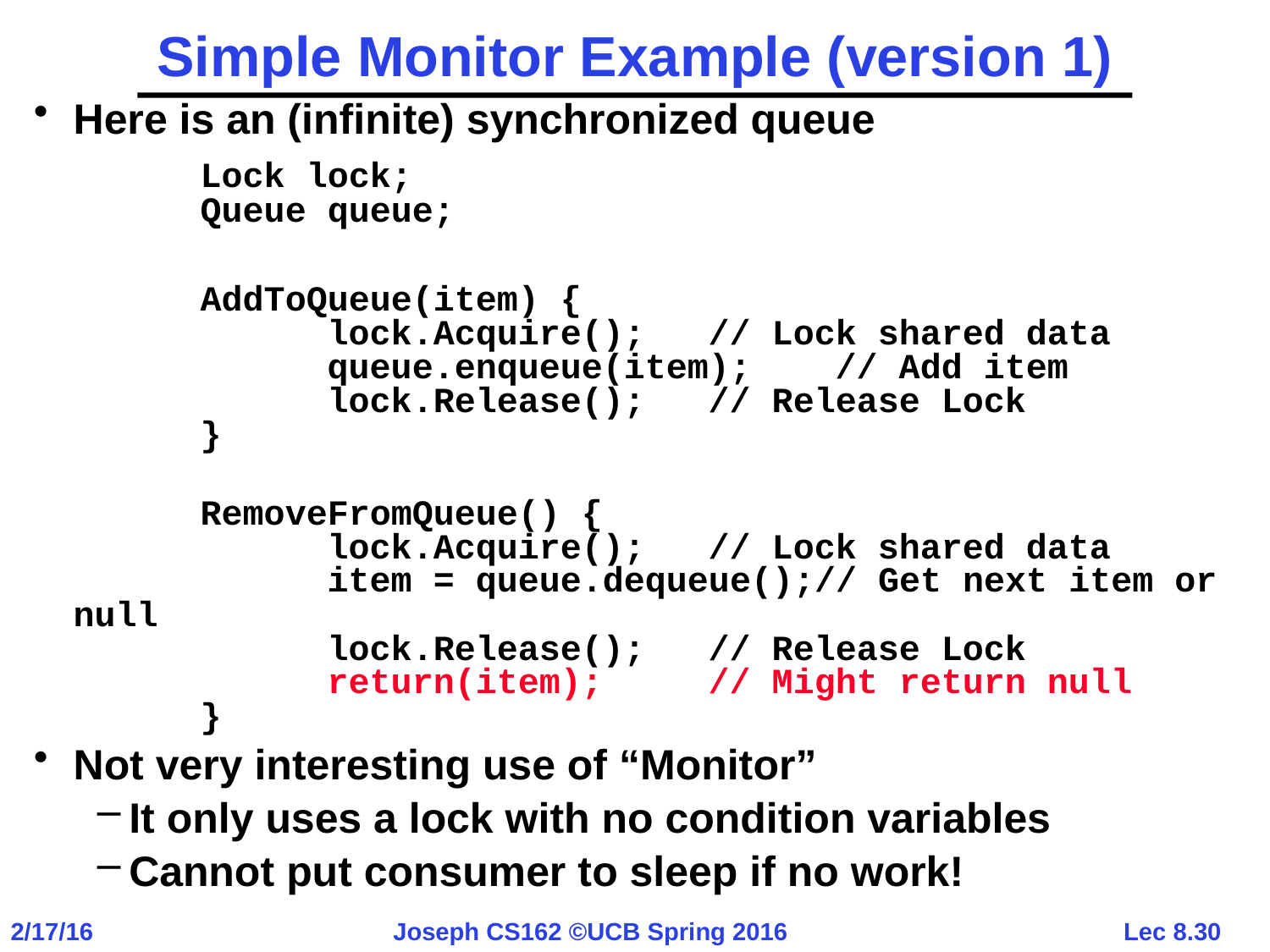

# Simple Monitor Example (version 1)
Here is an (infinite) synchronized queue
		Lock lock;
	Queue queue;

		AddToQueue(item) {
		lock.Acquire();	// Lock shared data
		queue.enqueue(item);	// Add item
		lock.Release();	// Release Lock
	}
		RemoveFromQueue() {
		lock.Acquire();	// Lock shared data
		item = queue.dequeue();// Get next item or null
		lock.Release();	// Release Lock
		return(item);	// Might return null
	}
Not very interesting use of “Monitor”
It only uses a lock with no condition variables
Cannot put consumer to sleep if no work!